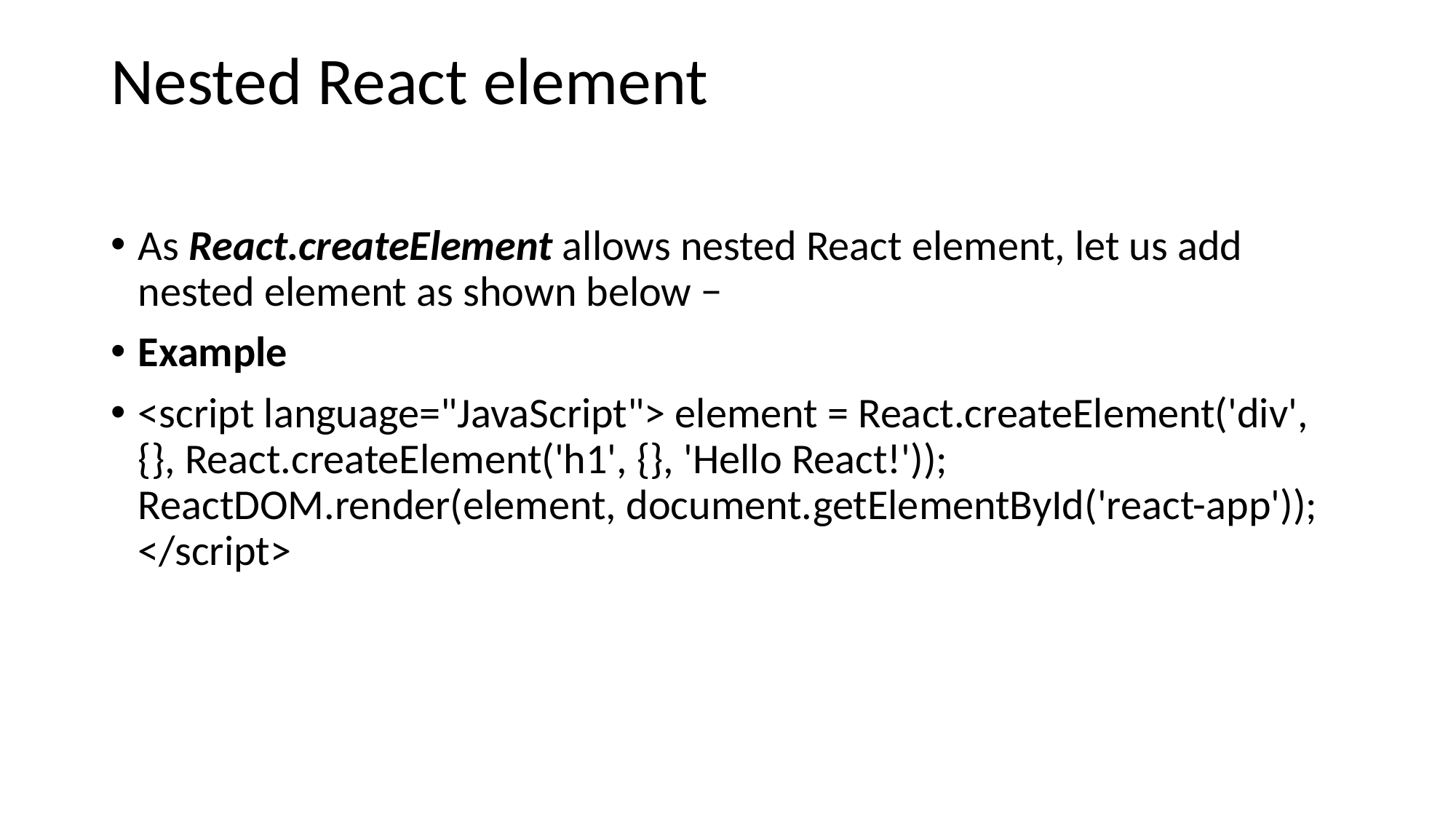

# Nested React element
As React.createElement allows nested React element, let us add nested element as shown below −
Example
<script language="JavaScript"> element = React.createElement('div', {}, React.createElement('h1', {}, 'Hello React!')); ReactDOM.render(element, document.getElementById('react-app')); </script>